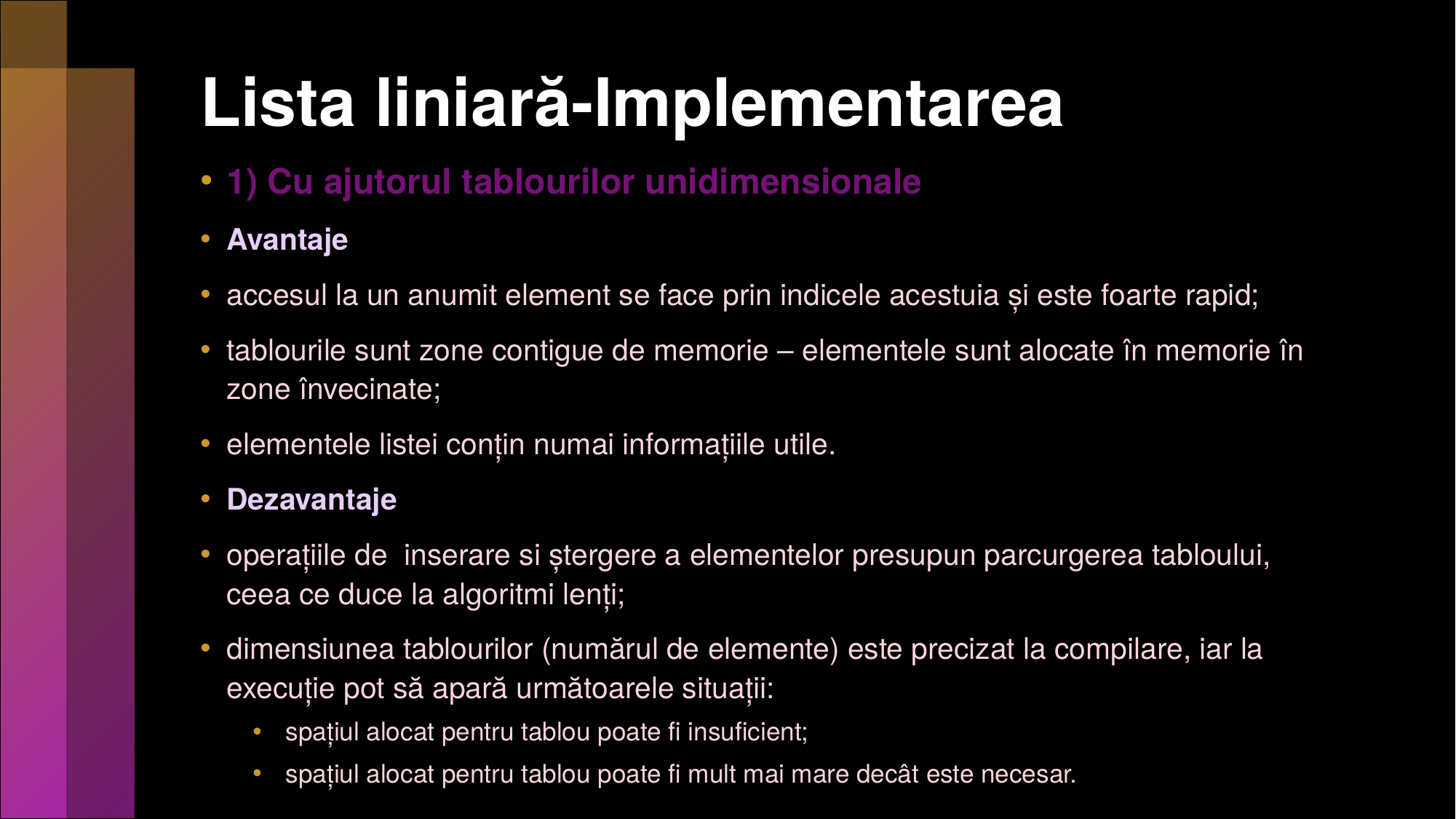

# Lista liniară-Implementarea
1) Cu ajutorul tablourilor unidimensionale
Avantaje
accesul la un anumit element se face prin indicele acestuia și este foarte rapid;
tablourile sunt zone contigue de memorie – elementele sunt alocate în memorie în zone învecinate;
elementele listei conțin numai informațiile utile.
Dezavantaje
operațiile de  inserare si ștergere a elementelor presupun parcurgerea tabloului, ceea ce duce la algoritmi lenți;
dimensiunea tablourilor (numărul de elemente) este precizat la compilare, iar la execuție pot să apară următoarele situații:
spațiul alocat pentru tablou poate fi insuficient;
spațiul alocat pentru tablou poate fi mult mai mare decât este necesar.